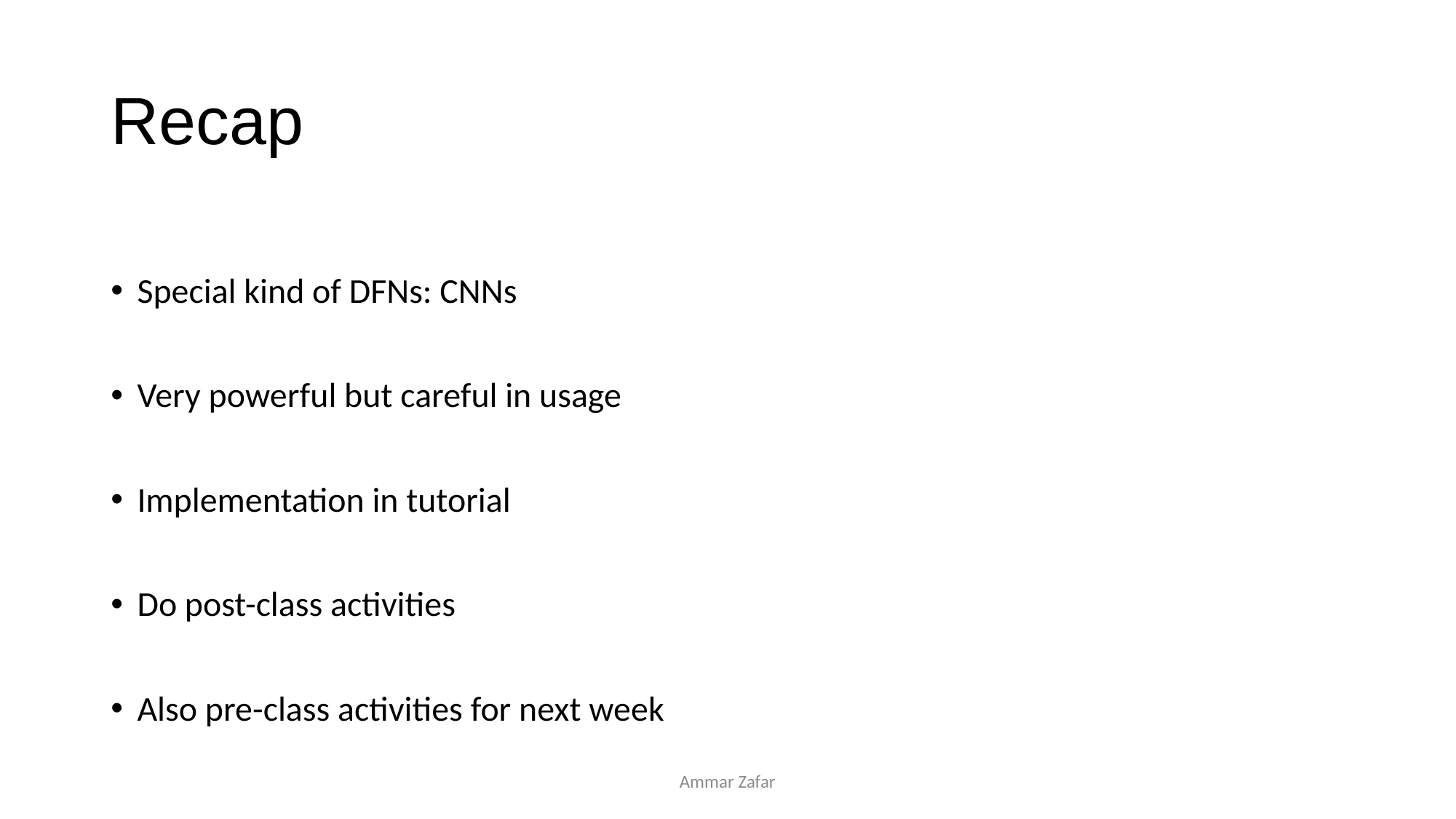

# Recap

Special kind of DFNs: CNNs

Very powerful but careful in usage

Implementation in tutorial

Do post-class activities

Also pre-class activities for next week

Ammar Zafar